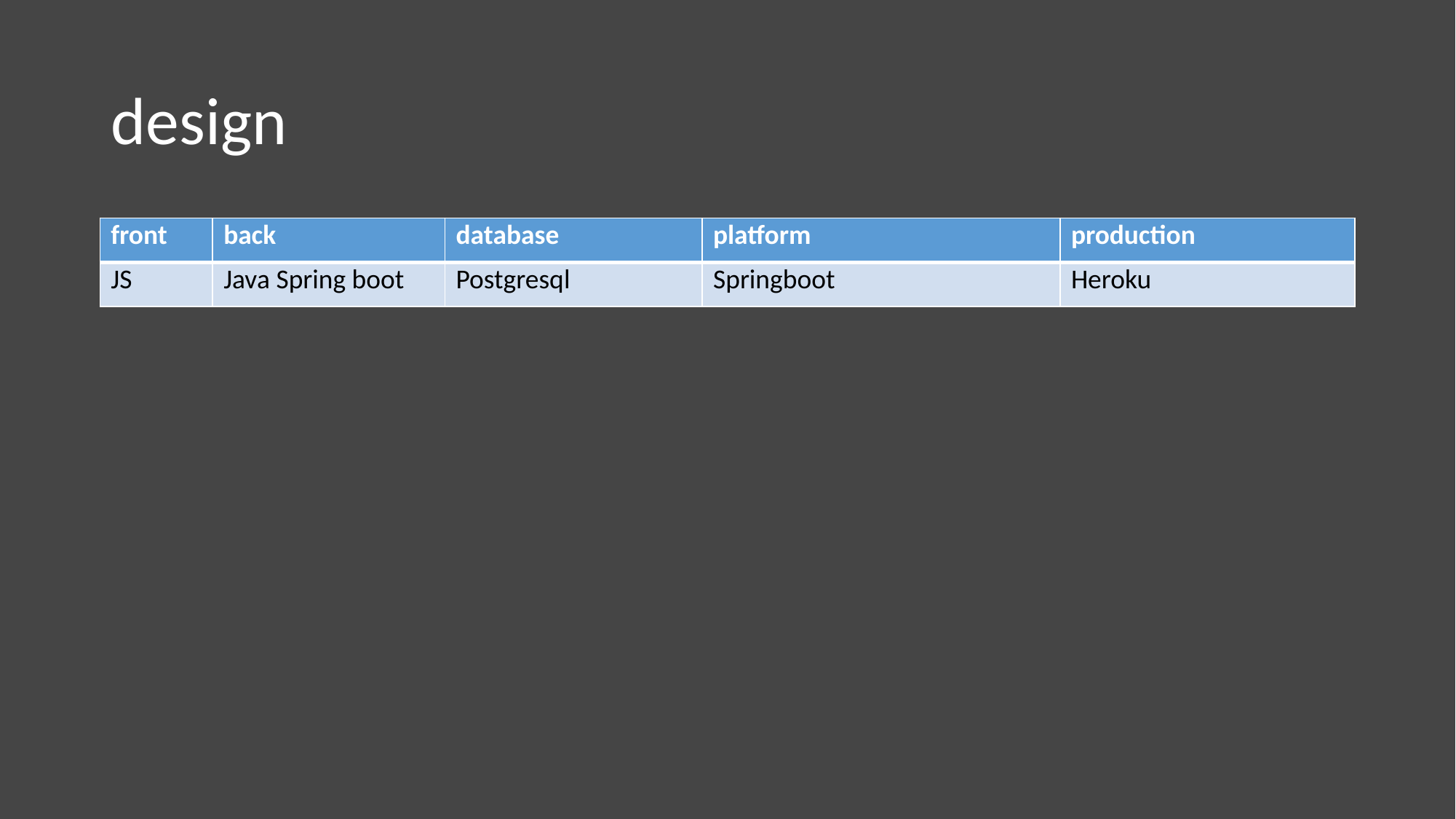

# design
| front | back | database | platform | production |
| --- | --- | --- | --- | --- |
| JS | Java Spring boot | Postgresql | Springboot | Heroku |